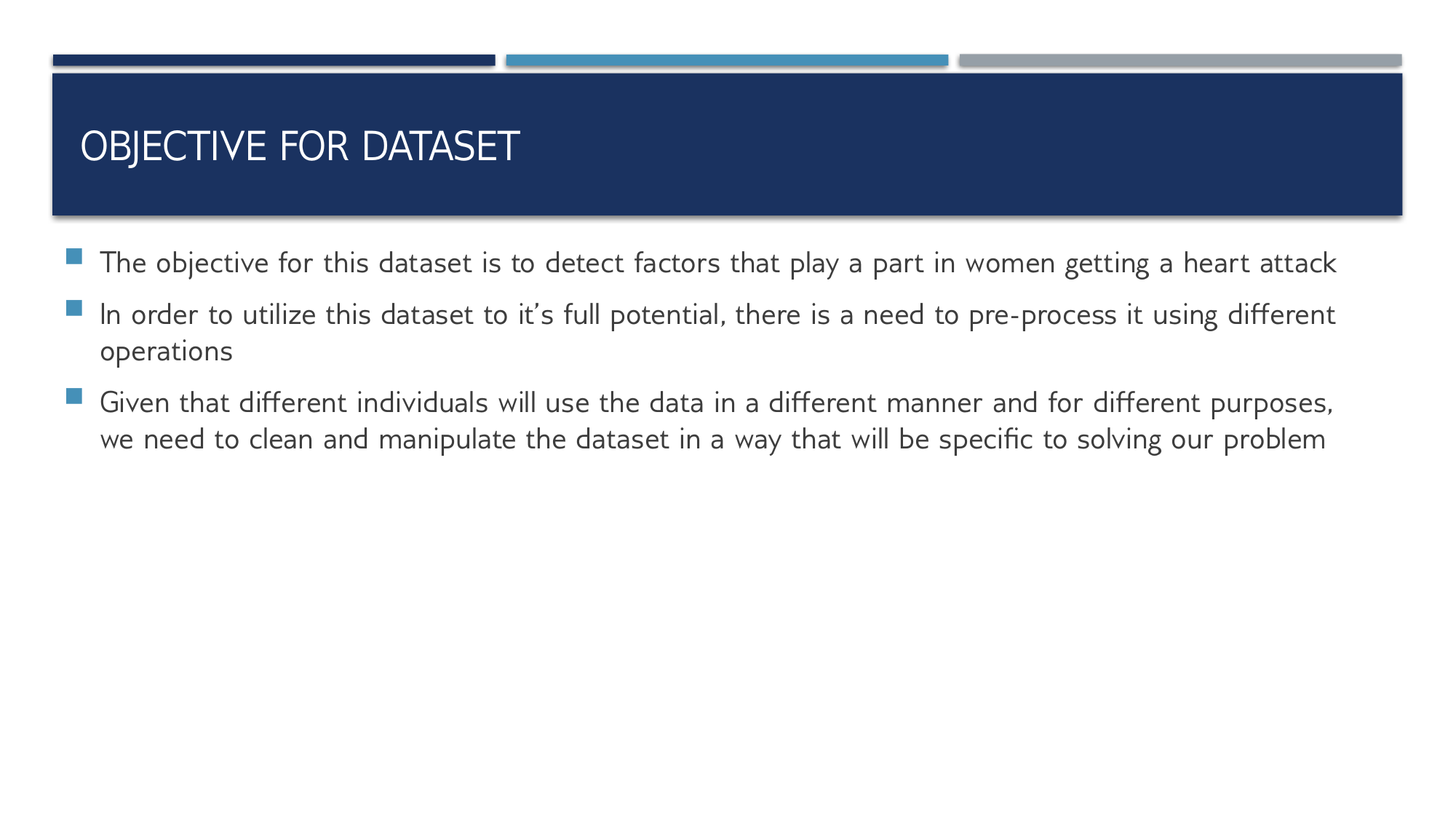

# Objective for dataset
The objective for this dataset is to detect factors that play a part in women getting a heart attack
In order to utilize this dataset to it’s full potential, there is a need to pre-process it using different operations
Given that different individuals will use the data in a different manner and for different purposes, we need to clean and manipulate the dataset in a way that will be specific to solving our problem